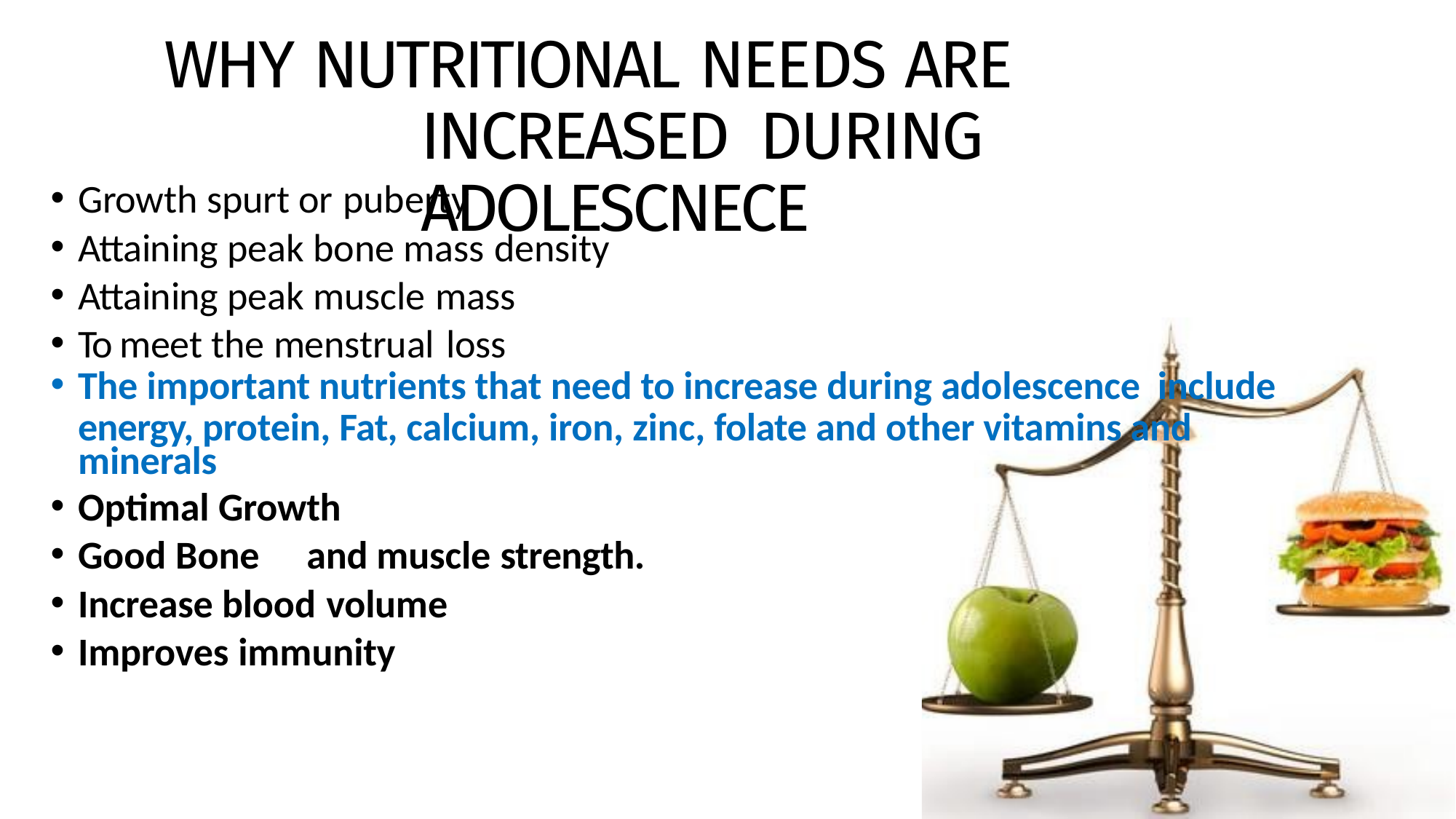

# WHY NUTRITIONAL NEEDS ARE INCREASED  DURING ADOLESCNECE
Growth spurt or puberty
Attaining peak bone mass density
Attaining peak muscle mass
To meet the menstrual loss
The important nutrients that need to increase during adolescence include
energy, protein, Fat, calcium, iron, zinc, folate and other vitamins and  minerals
Optimal Growth
Good Bone	and muscle strength.
Increase blood volume
Improves immunity